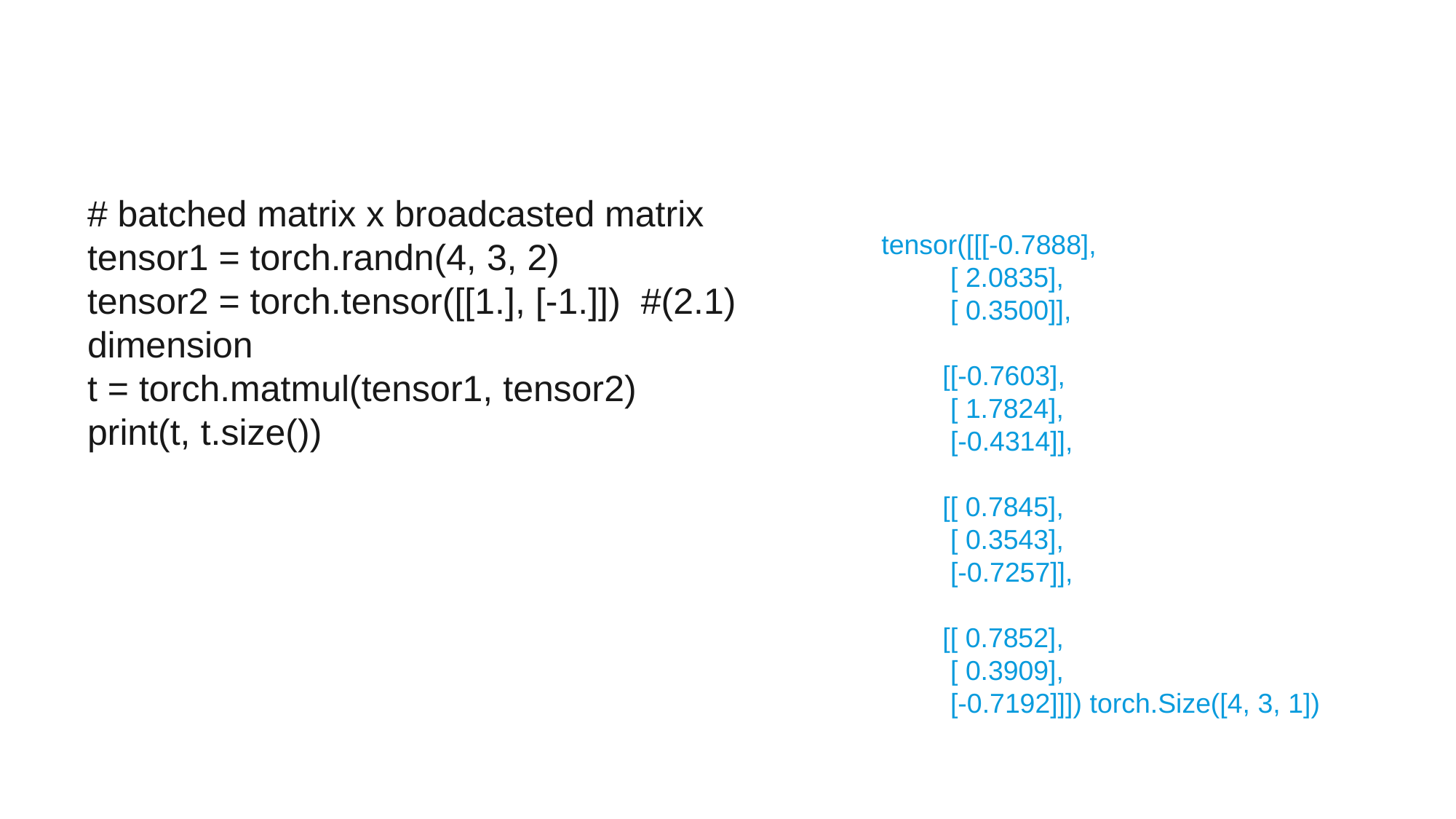

# batched matrix x broadcasted matrix
tensor1 = torch.randn(4, 3, 2)
tensor2 = torch.tensor([[1.], [-1.]])  #(2.1) dimension
t = torch.matmul(tensor1, tensor2)
print(t, t.size())
tensor([[[-0.7888],
         [ 2.0835],
         [ 0.3500]],

        [[-0.7603],
         [ 1.7824],
         [-0.4314]],

        [[ 0.7845],
         [ 0.3543],
         [-0.7257]],

        [[ 0.7852],
         [ 0.3909],
         [-0.7192]]]) torch.Size([4, 3, 1])